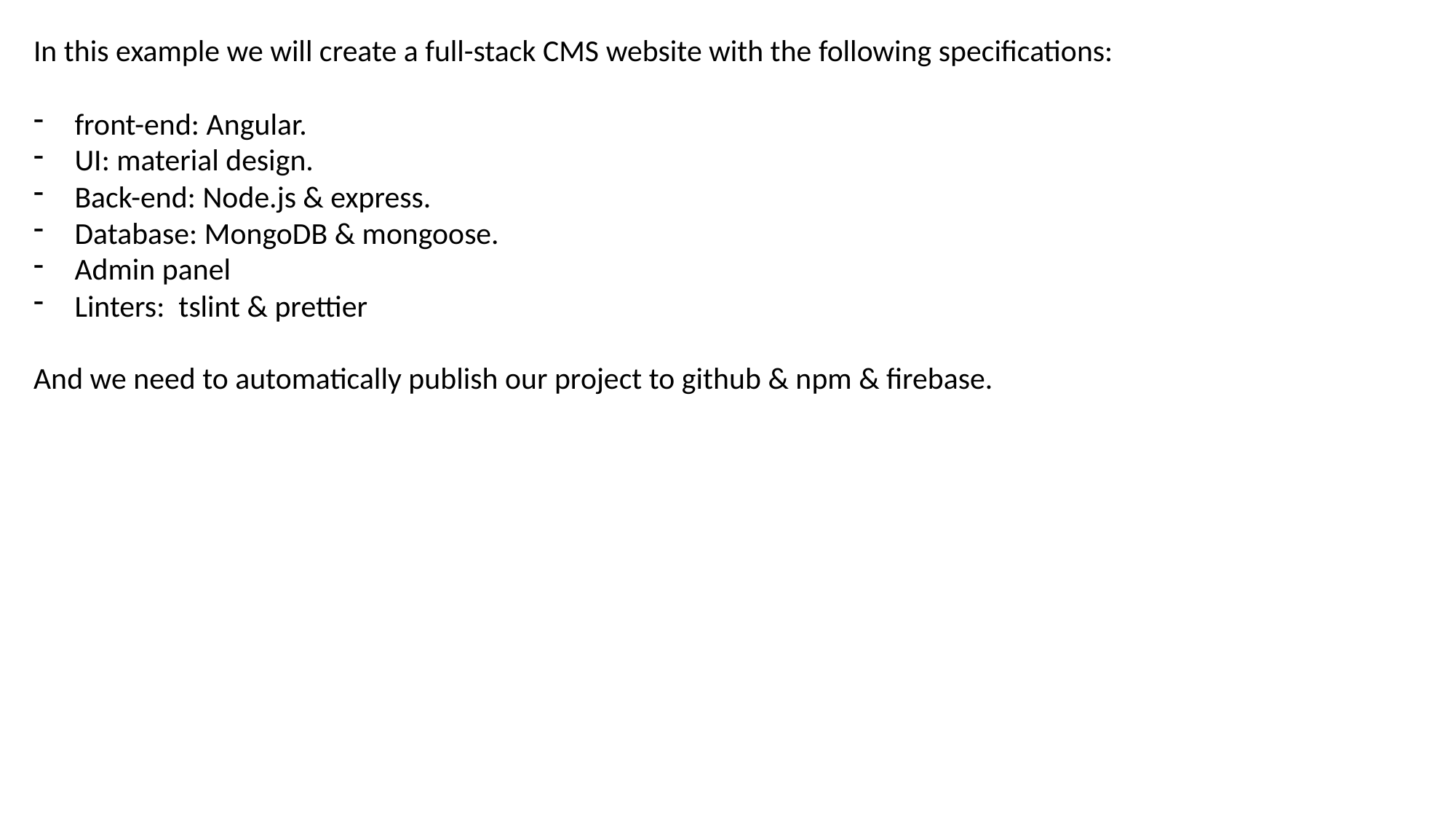

In this example we will create a full-stack CMS website with the following specifications:

front-end: Angular.
UI: material design.
Back-end: Node.js & express.
Database: MongoDB & mongoose.
Admin panel
Linters:  tslint & prettier

And we need to automatically publish our project to github & npm & firebase.